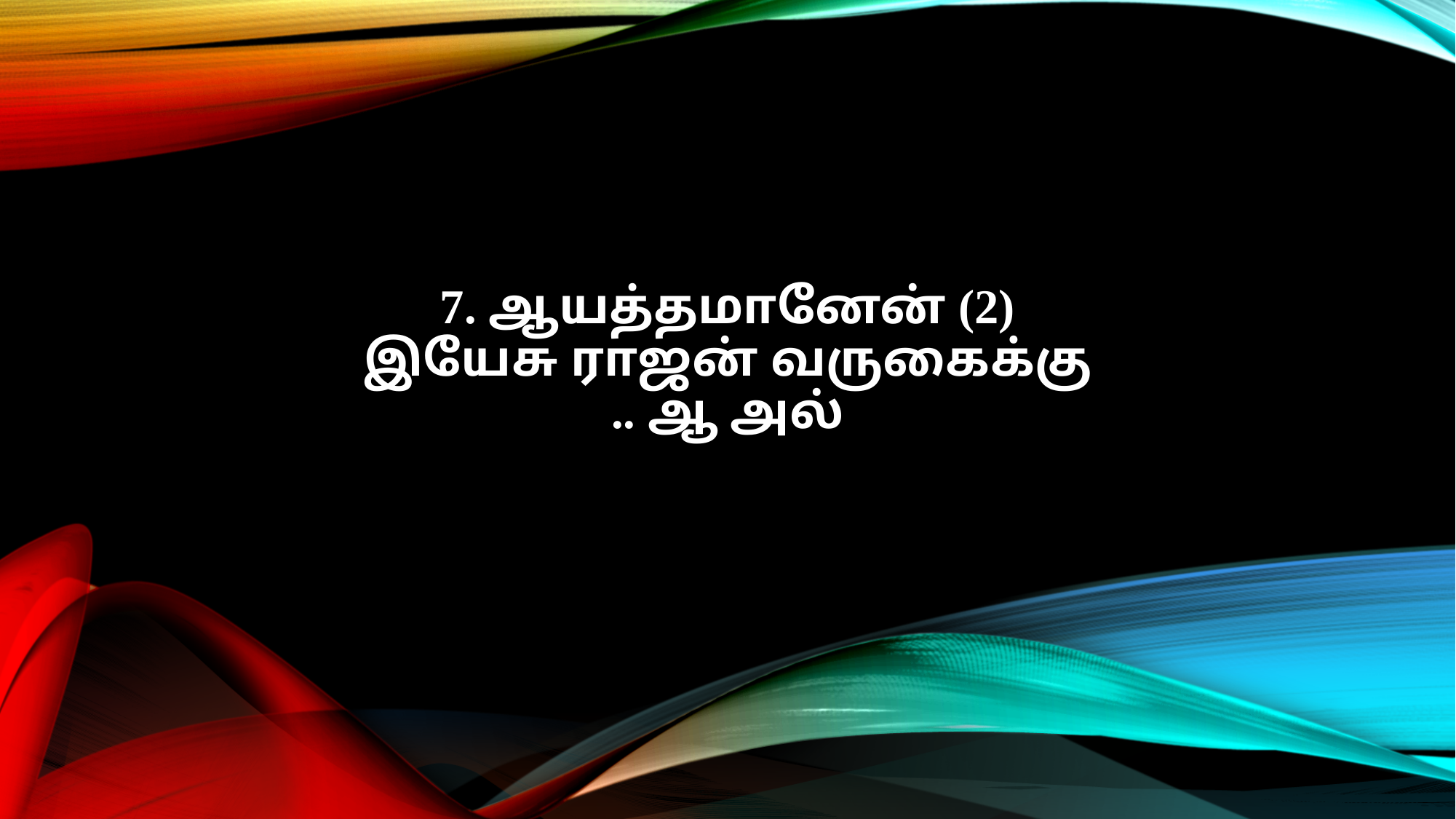

7. ஆயத்தமானேன் (2)
இயேசு ராஜன் வருகைக்கு
.. ஆ அல்